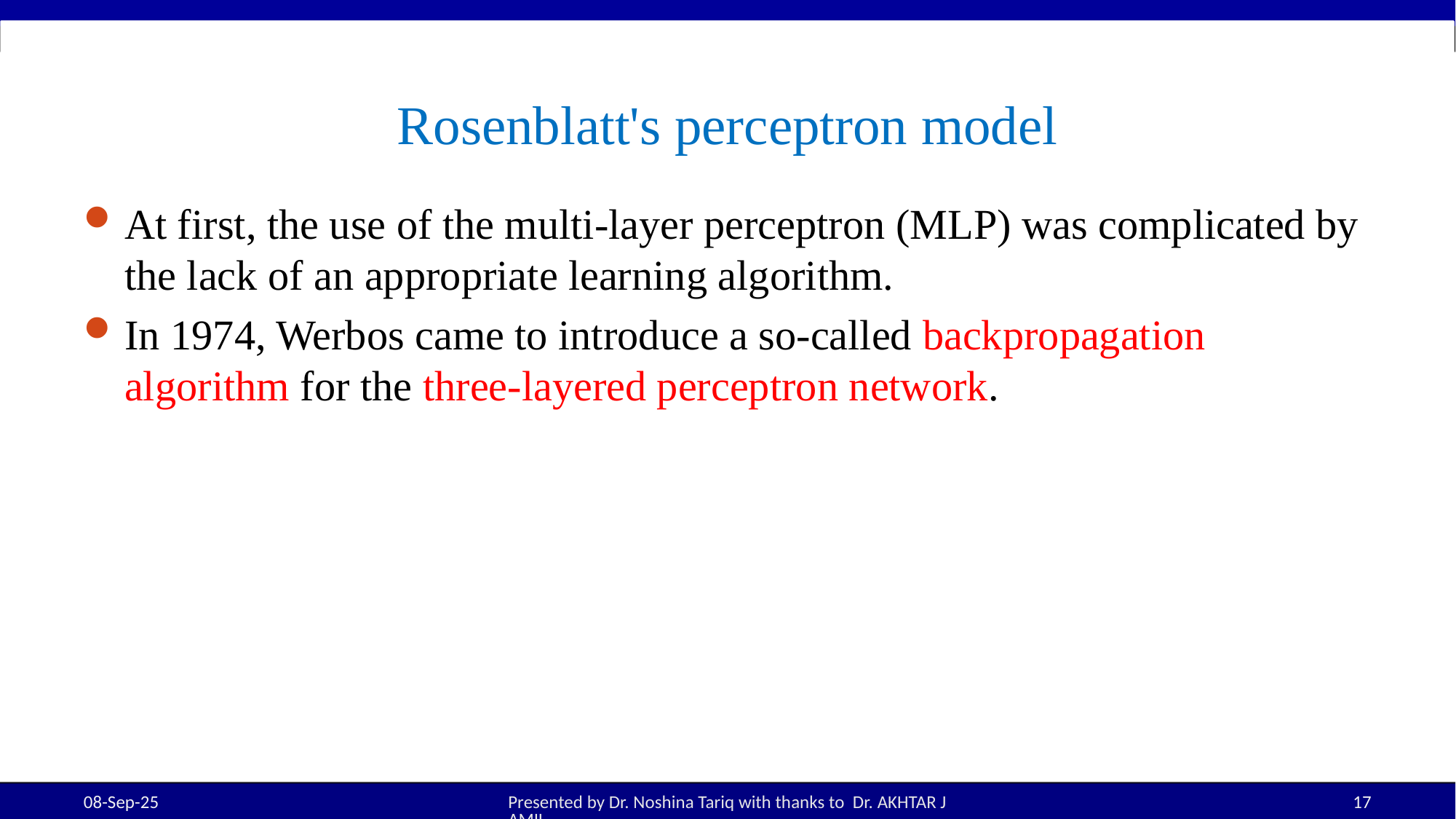

# Rosenblatt's perceptron model
At first, the use of the multi-layer perceptron (MLP) was complicated by the lack of an appropriate learning algorithm.
In 1974, Werbos came to introduce a so-called backpropagation algorithm for the three-layered perceptron network.

08-Sep-25
Presented by Dr. Noshina Tariq with thanks to  Dr. AKHTAR JAMIL
17